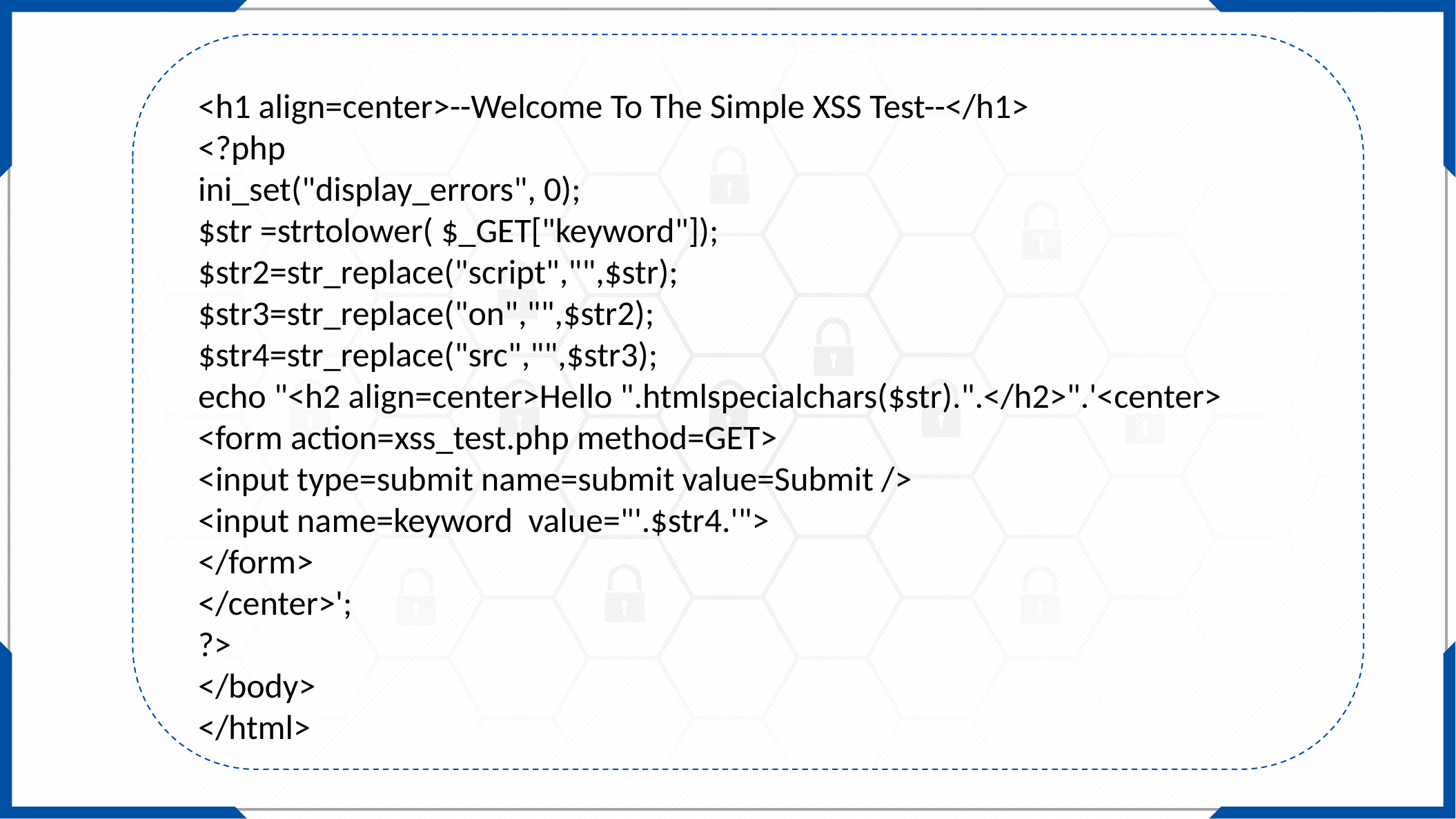

<h1 align=center>--Welcome To The Simple XSS Test--</h1>
<?php
ini_set("display_errors", 0);
$str =strtolower( $_GET["keyword"]);
$str2=str_replace("script","",$str);
$str3=str_replace("on","",$str2);
$str4=str_replace("src","",$str3);
echo "<h2 align=center>Hello ".htmlspecialchars($str).".</h2>".'<center>
<form action=xss_test.php method=GET>
<input type=submit name=submit value=Submit />
<input name=keyword  value="'.$str4.'">
</form>
</center>';
?>
</body>
</html>